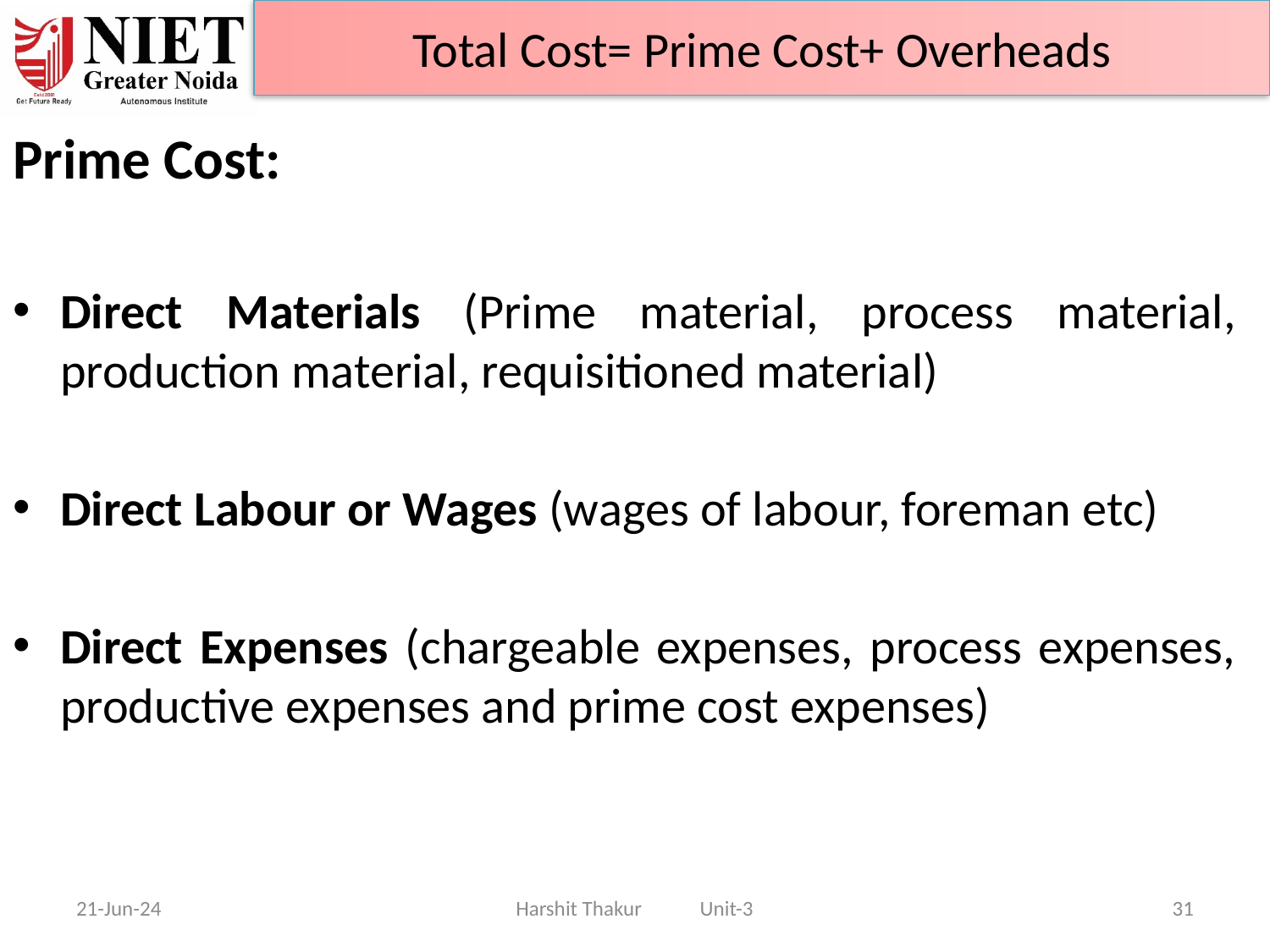

Total Cost= Prime Cost+ Overheads
Prime Cost:

Direct Materials (Prime material, process material, production material, requisitioned material)

Direct Labour or Wages (wages of labour, foreman etc)

Direct Expenses (chargeable expenses, process expenses, productive expenses and prime cost expenses)

21-Jun-24
Harshit Thakur            Unit-3
31